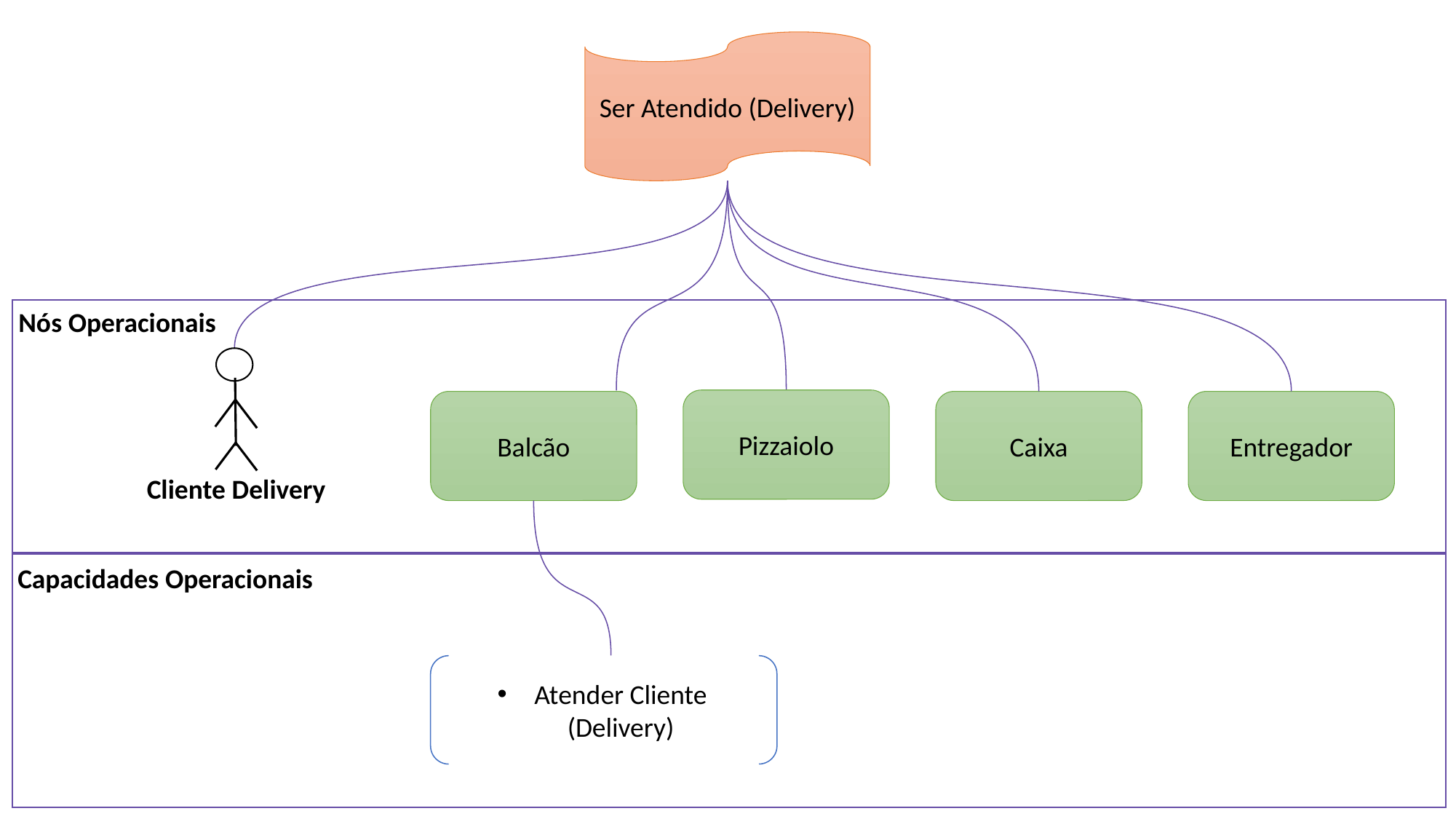

Ser Atendido (Delivery)
Nós Operacionais

Pizzaiolo
Balcão
Caixa
Entregador
Cliente Delivery

Capacidades Operacionais
Atender Cliente (Delivery)